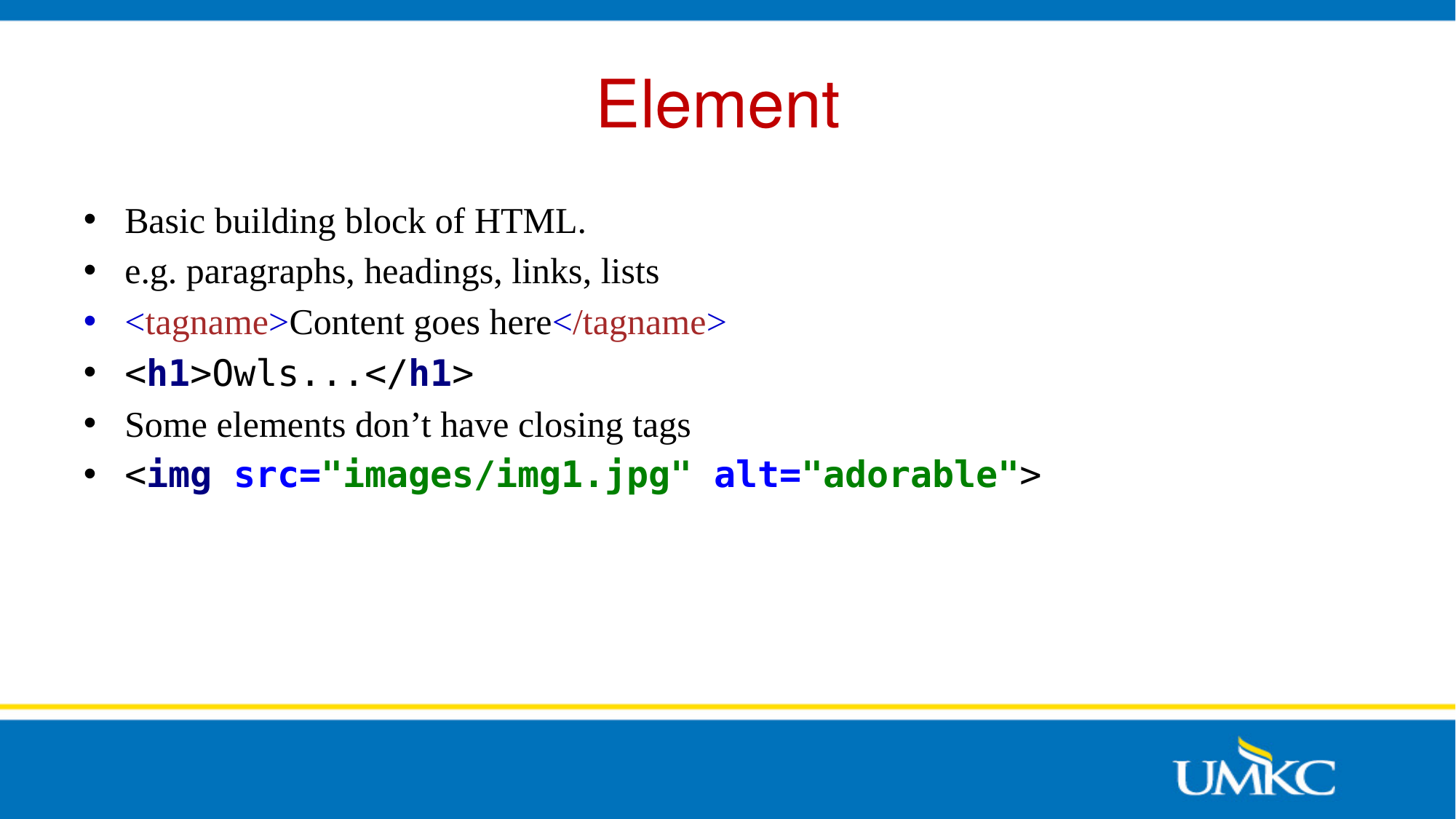

# Element
Basic building block of HTML.
e.g. paragraphs, headings, links, lists
<tagname>Content goes here</tagname>
<h1>Owls...</h1>
Some elements don’t have closing tags
<img src="images/img1.jpg" alt="adorable">